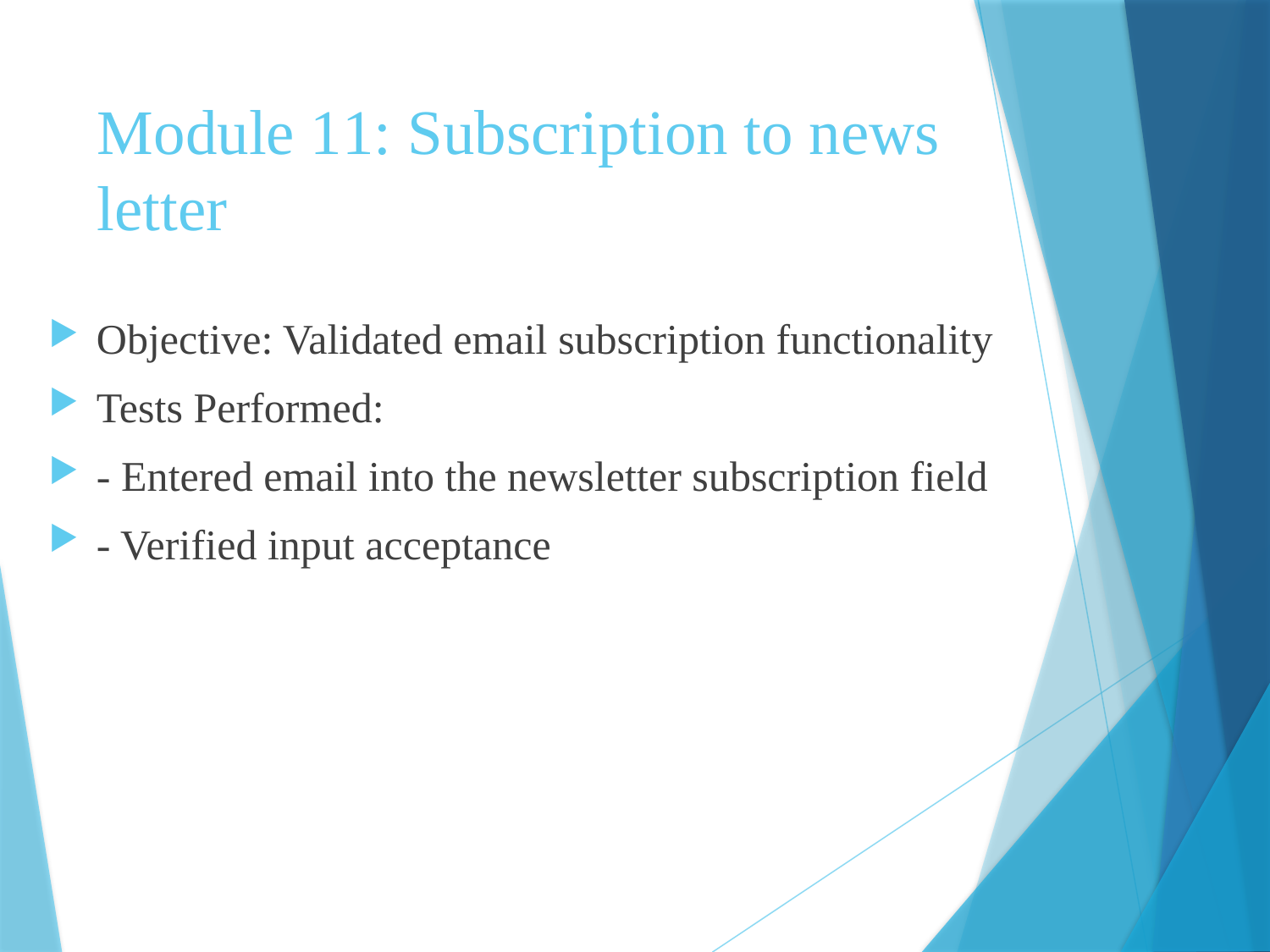

# Module 11: Subscription to news letter
Objective: Validated email subscription functionality
Tests Performed:
- Entered email into the newsletter subscription field
- Verified input acceptance